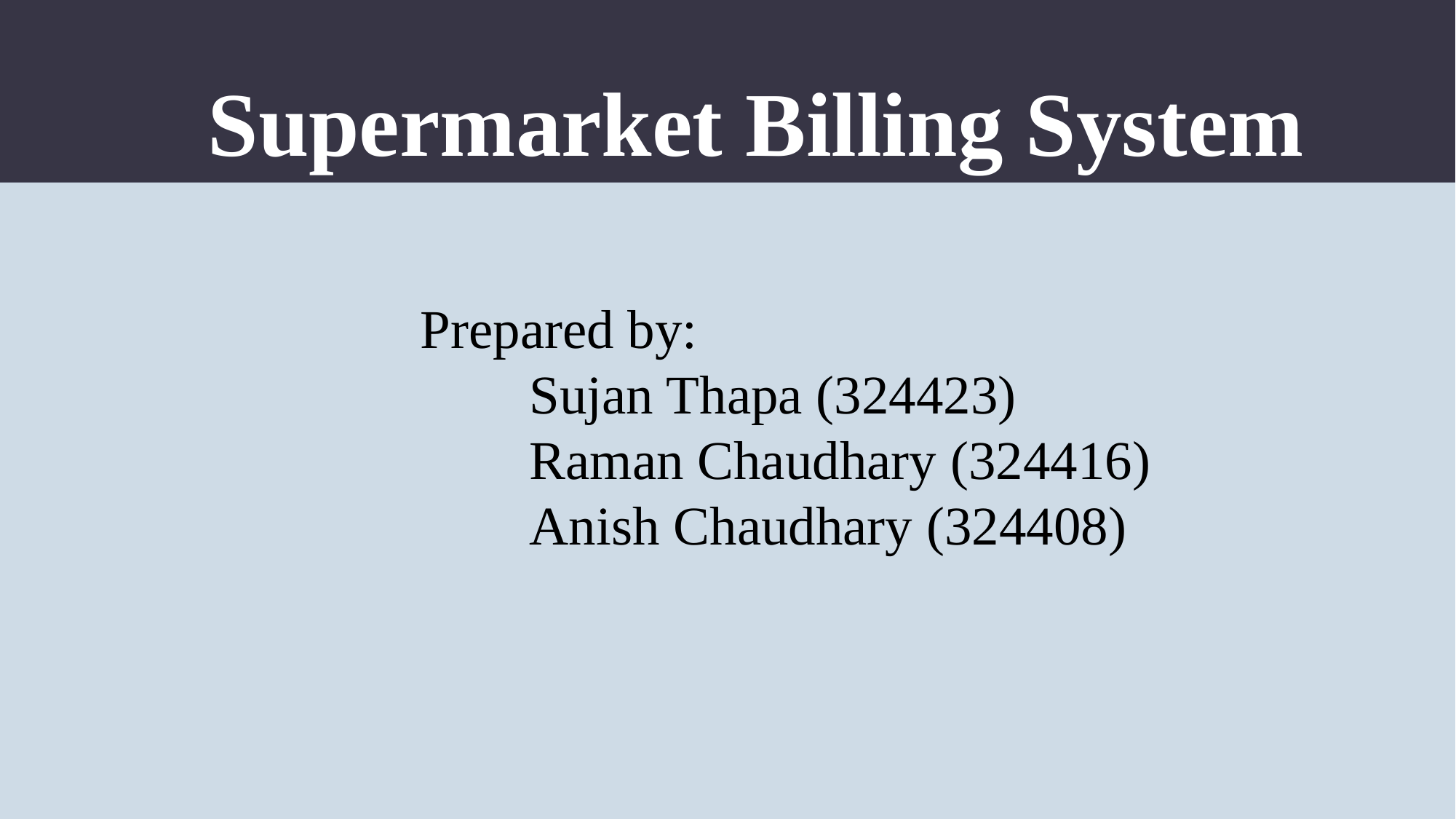

Supermarket Billing System
Prepared by:
	Sujan Thapa (324423)
	Raman Chaudhary (324416)
	Anish Chaudhary (324408)